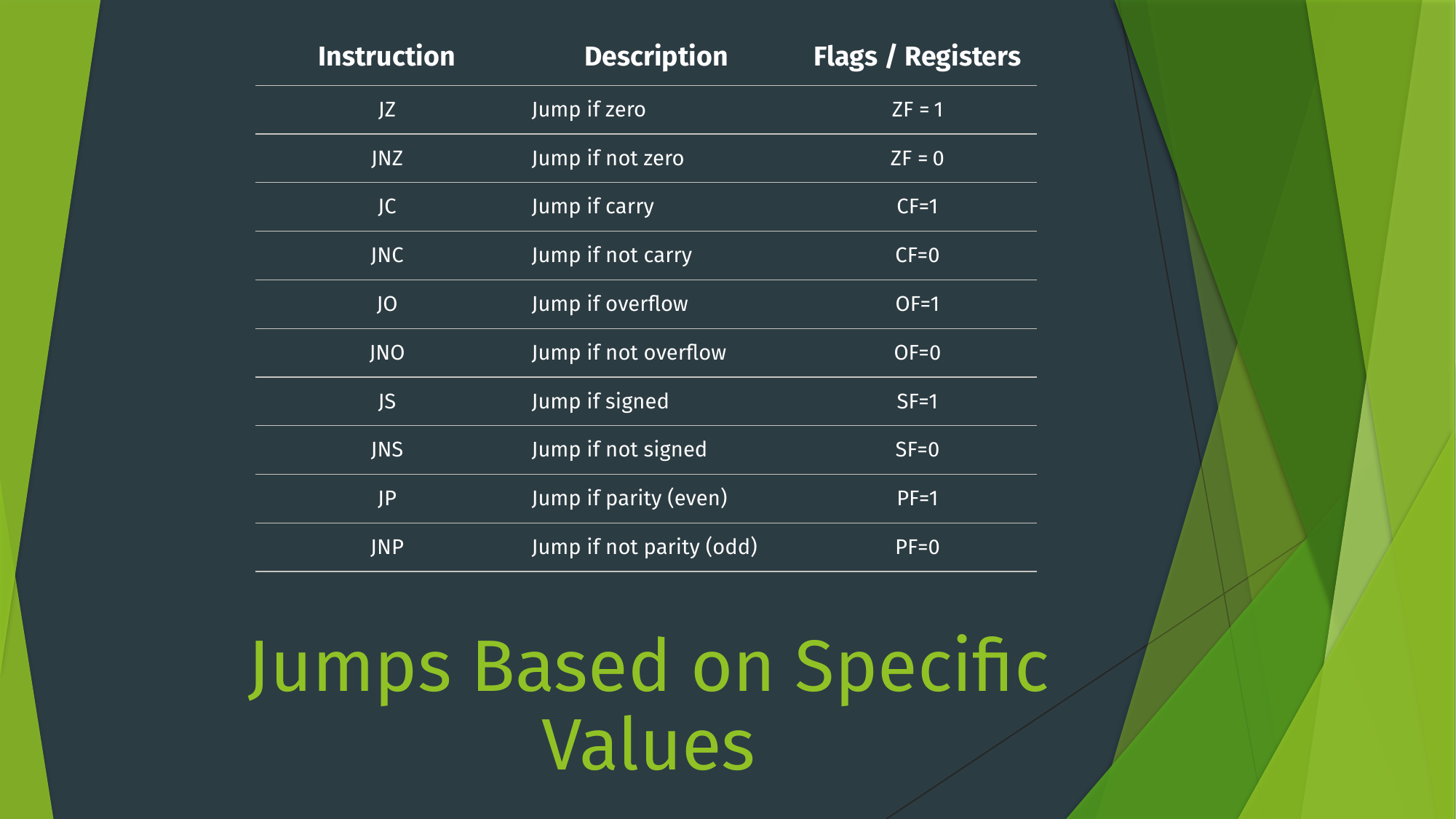

| Instruction | Description | Flags / Registers |
| --- | --- | --- |
| JZ | Jump if zero | ZF = 1 |
| JNZ | Jump if not zero | ZF = 0 |
| JC | Jump if carry | CF=1 |
| JNC | Jump if not carry | CF=0 |
| JO | Jump if overflow | OF=1 |
| JNO | Jump if not overflow | OF=0 |
| JS | Jump if signed | SF=1 |
| JNS | Jump if not signed | SF=0 |
| JP | Jump if parity (even) | PF=1 |
| JNP | Jump if not parity (odd) | PF=0 |
# Jumps Based on Specific Values